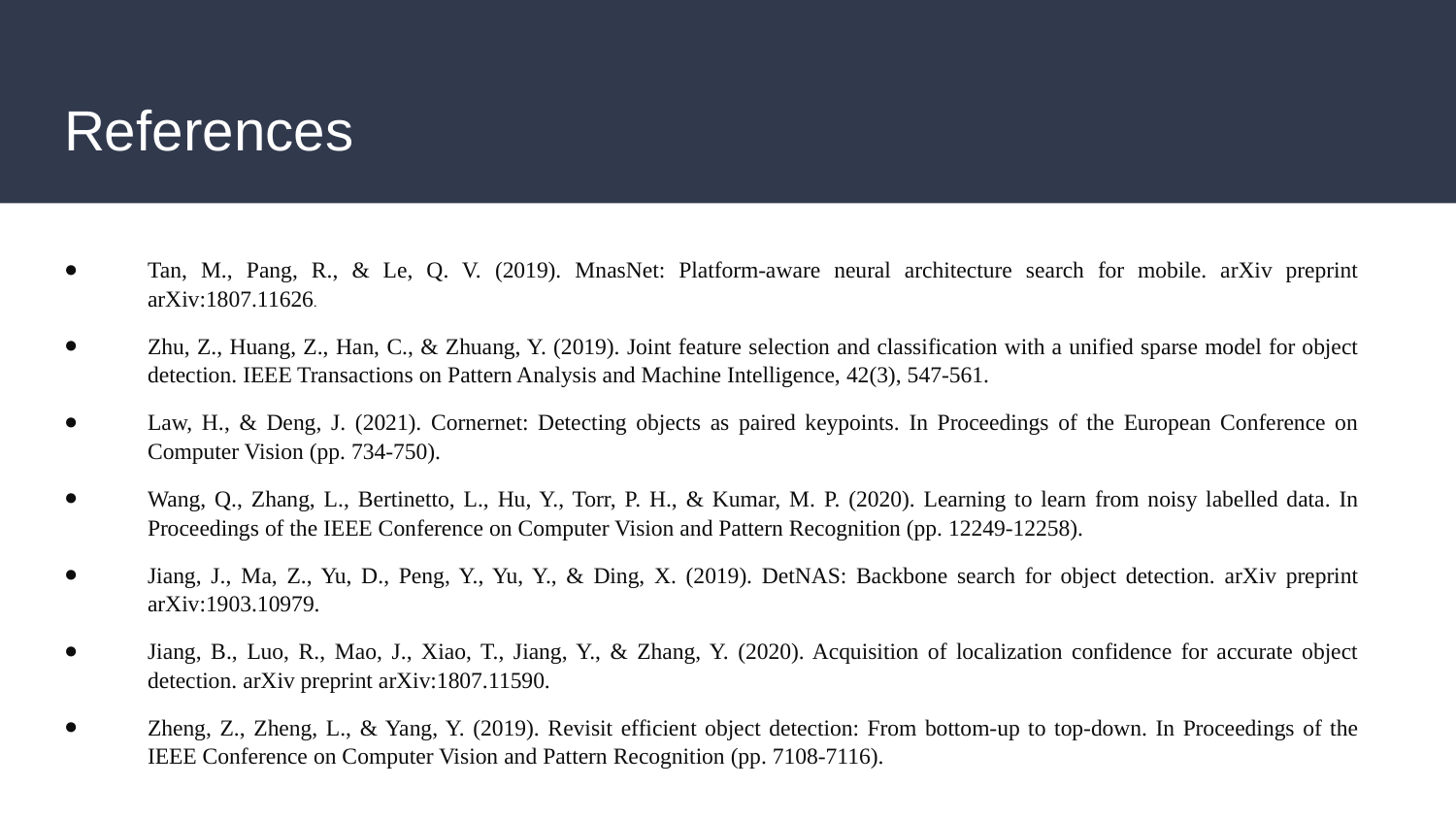

# References
Tan, M., Pang, R., & Le, Q. V. (2019). MnasNet: Platform-aware neural architecture search for mobile. arXiv preprint arXiv:1807.11626.
Zhu, Z., Huang, Z., Han, C., & Zhuang, Y. (2019). Joint feature selection and classification with a unified sparse model for object detection. IEEE Transactions on Pattern Analysis and Machine Intelligence, 42(3), 547-561.
Law, H., & Deng, J. (2021). Cornernet: Detecting objects as paired keypoints. In Proceedings of the European Conference on Computer Vision (pp. 734-750).
Wang, Q., Zhang, L., Bertinetto, L., Hu, Y., Torr, P. H., & Kumar, M. P. (2020). Learning to learn from noisy labelled data. In Proceedings of the IEEE Conference on Computer Vision and Pattern Recognition (pp. 12249-12258).
Jiang, J., Ma, Z., Yu, D., Peng, Y., Yu, Y., & Ding, X. (2019). DetNAS: Backbone search for object detection. arXiv preprint arXiv:1903.10979.
Jiang, B., Luo, R., Mao, J., Xiao, T., Jiang, Y., & Zhang, Y. (2020). Acquisition of localization confidence for accurate object detection. arXiv preprint arXiv:1807.11590.
Zheng, Z., Zheng, L., & Yang, Y. (2019). Revisit efficient object detection: From bottom-up to top-down. In Proceedings of the IEEE Conference on Computer Vision and Pattern Recognition (pp. 7108-7116).